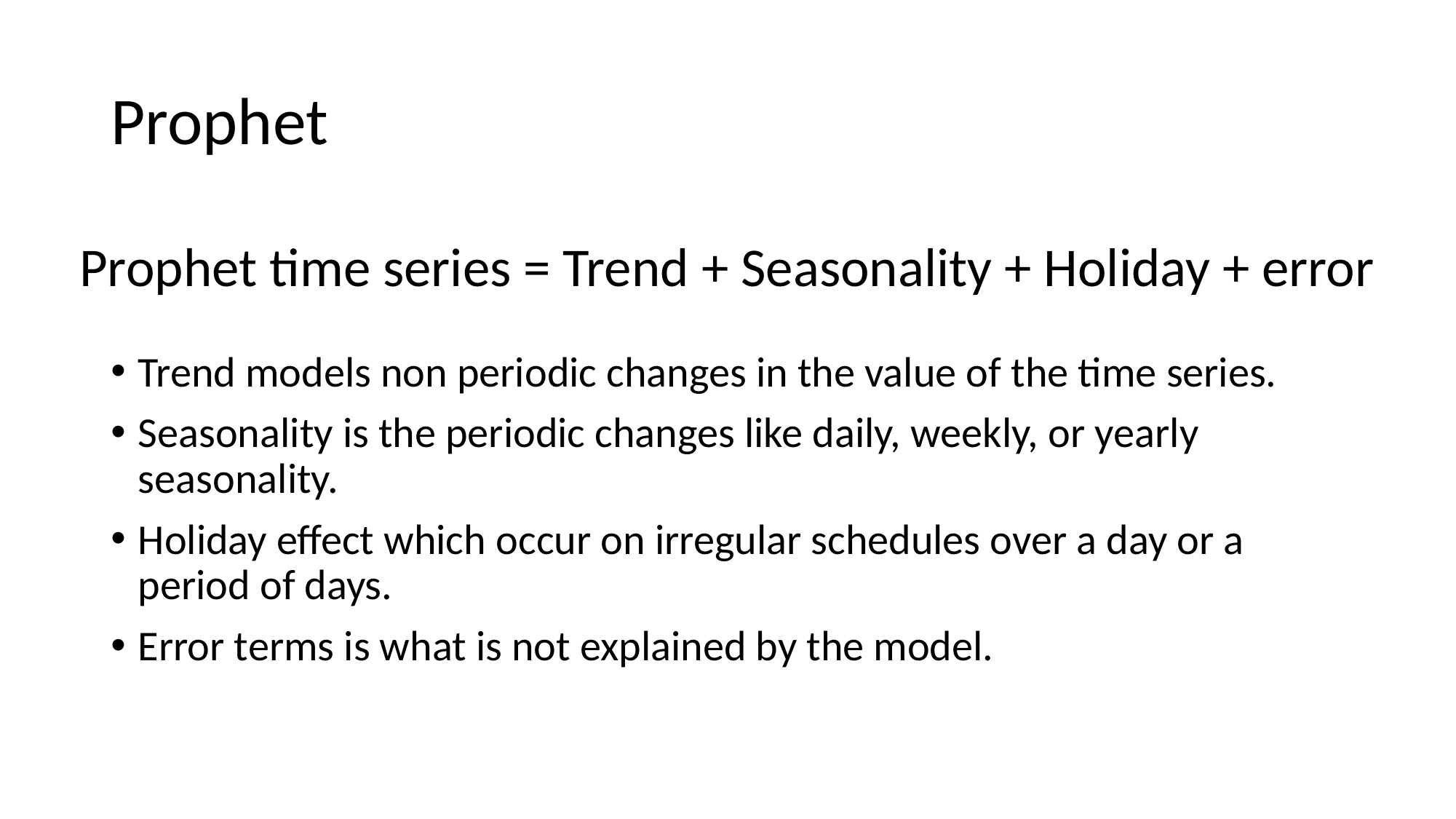

# Prophet
Prophet time series = Trend + Seasonality + Holiday + error
Trend models non periodic changes in the value of the time series.
Seasonality is the periodic changes like daily, weekly, or yearly seasonality.
Holiday effect which occur on irregular schedules over a day or a period of days.
Error terms is what is not explained by the model.